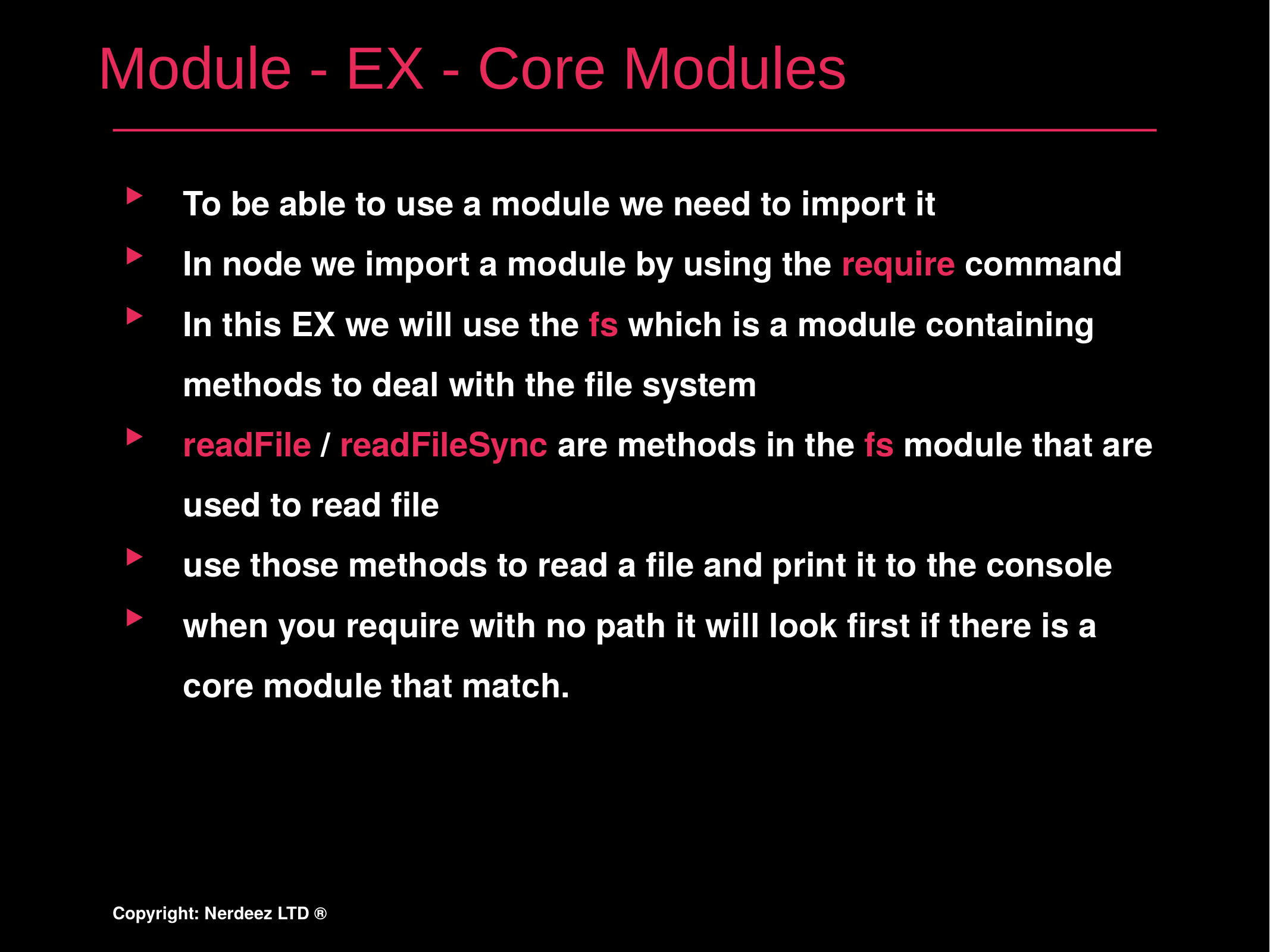

# Module - EX - Core Modules

To be able to use a module we need to import it
In node we import a module by using the require command
In this EX we will use the fs which is a module containing methods to deal with the file system
readFile / readFileSync are methods in the fs module that are used to read file
use those methods to read a file and print it to the console
when you require with no path it will look first if there is a core module that match.

Copyright: Nerdeez LTD ®